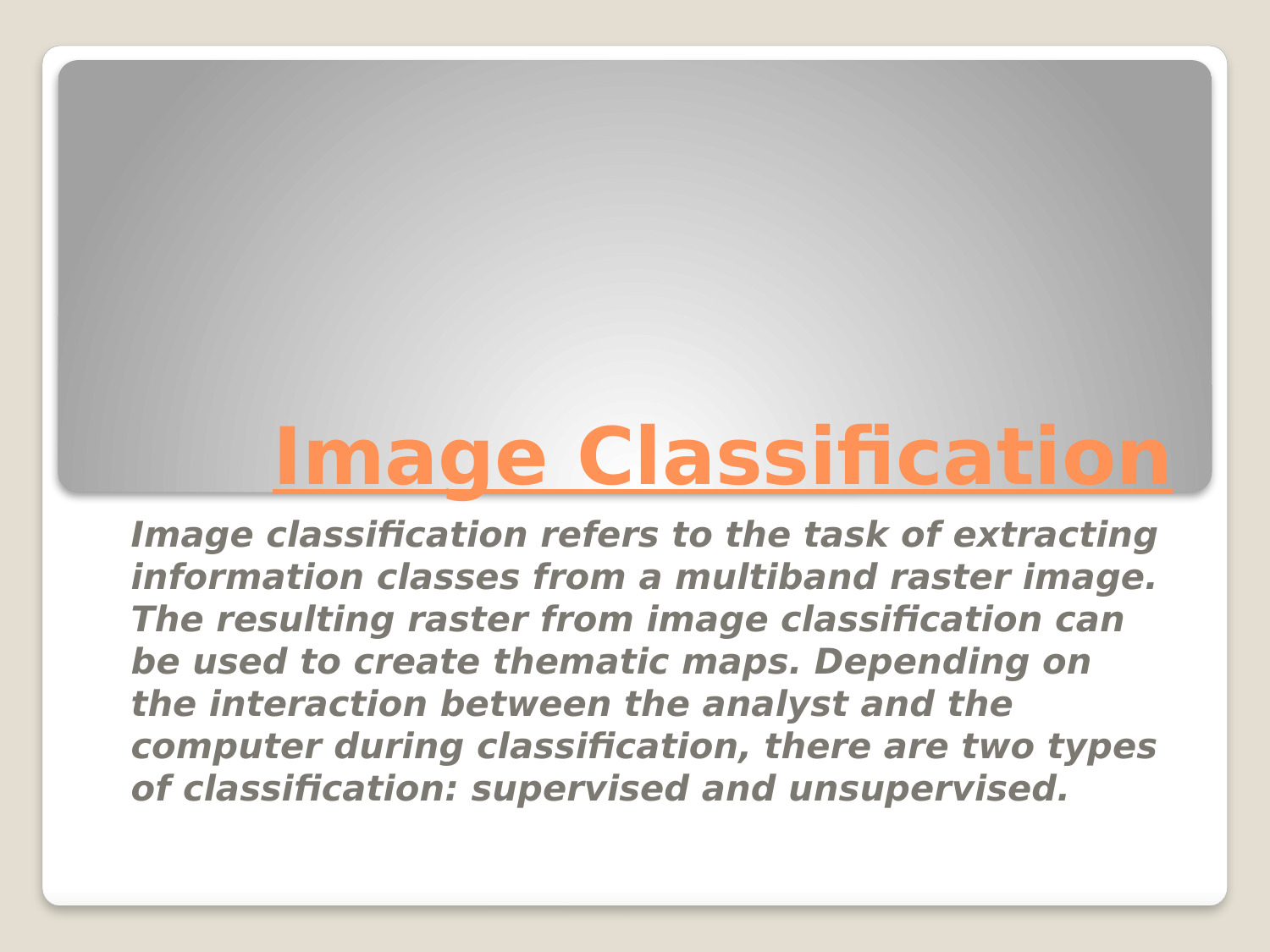

# Image Classification
Image classification refers to the task of extracting information classes from a multiband raster image. The resulting raster from image classification can be used to create thematic maps. Depending on the interaction between the analyst and the computer during classification, there are two types of classification: supervised and unsupervised.